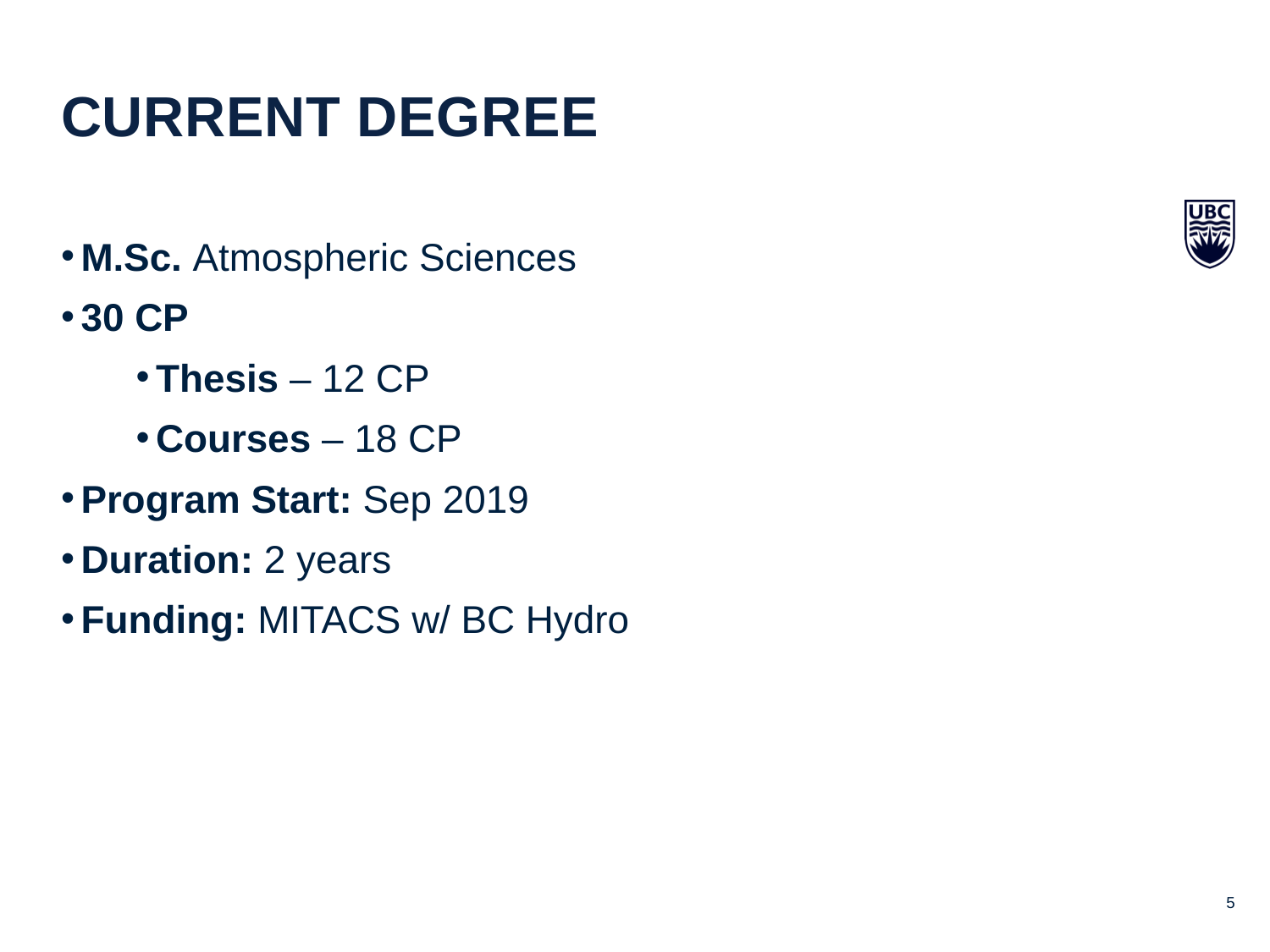

Current Degree
M.Sc. Atmospheric Sciences
30 CP
Thesis – 12 CP
Courses – 18 CP
Program Start: Sep 2019
Duration: 2 years
Funding: MITACS w/ BC Hydro